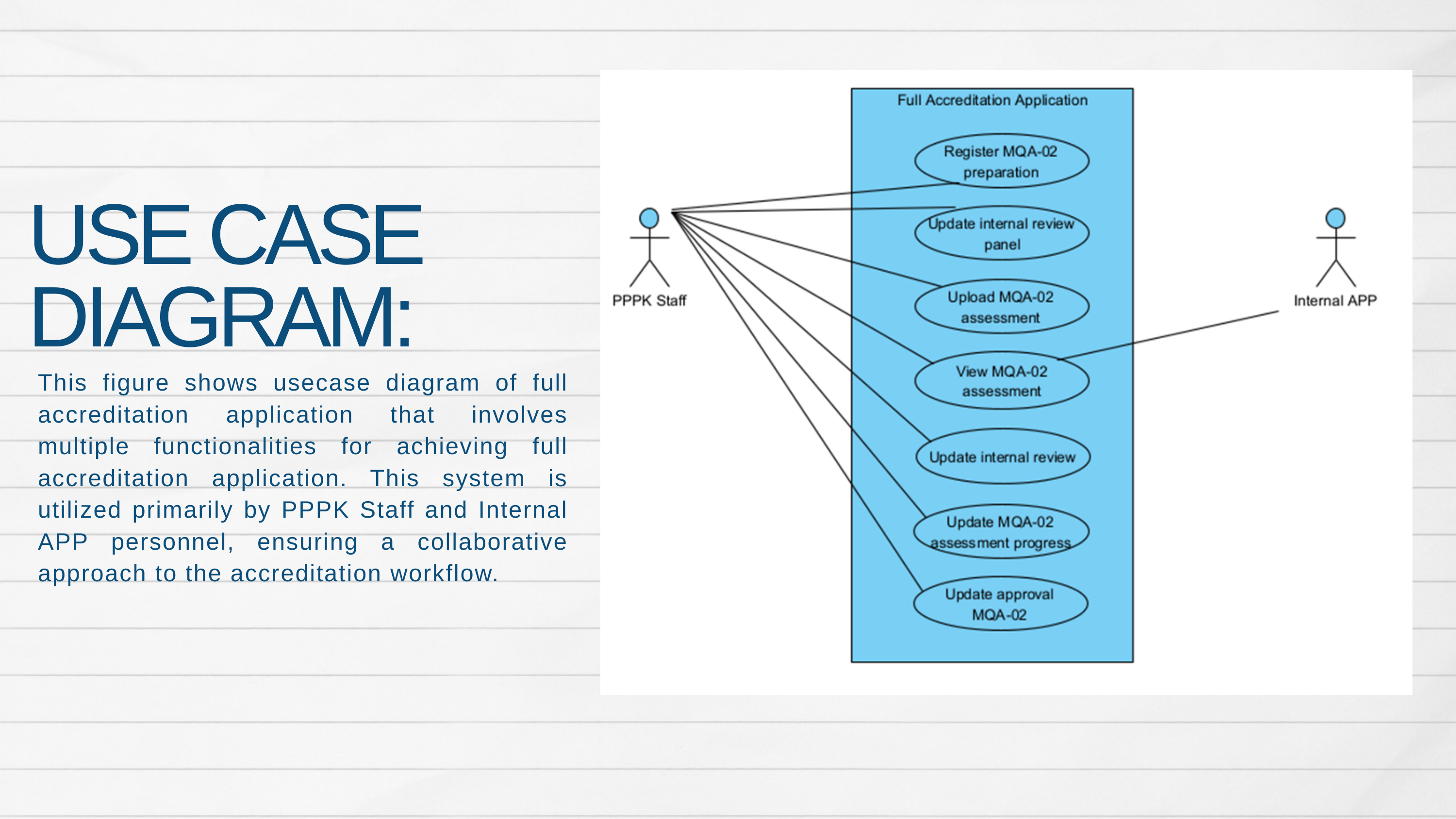

USE CASE DIAGRAM:
This figure shows usecase diagram of full accreditation application that involves multiple functionalities for achieving full accreditation application. This system is utilized primarily by PPPK Staff and Internal APP personnel, ensuring a collaborative approach to the accreditation workflow.